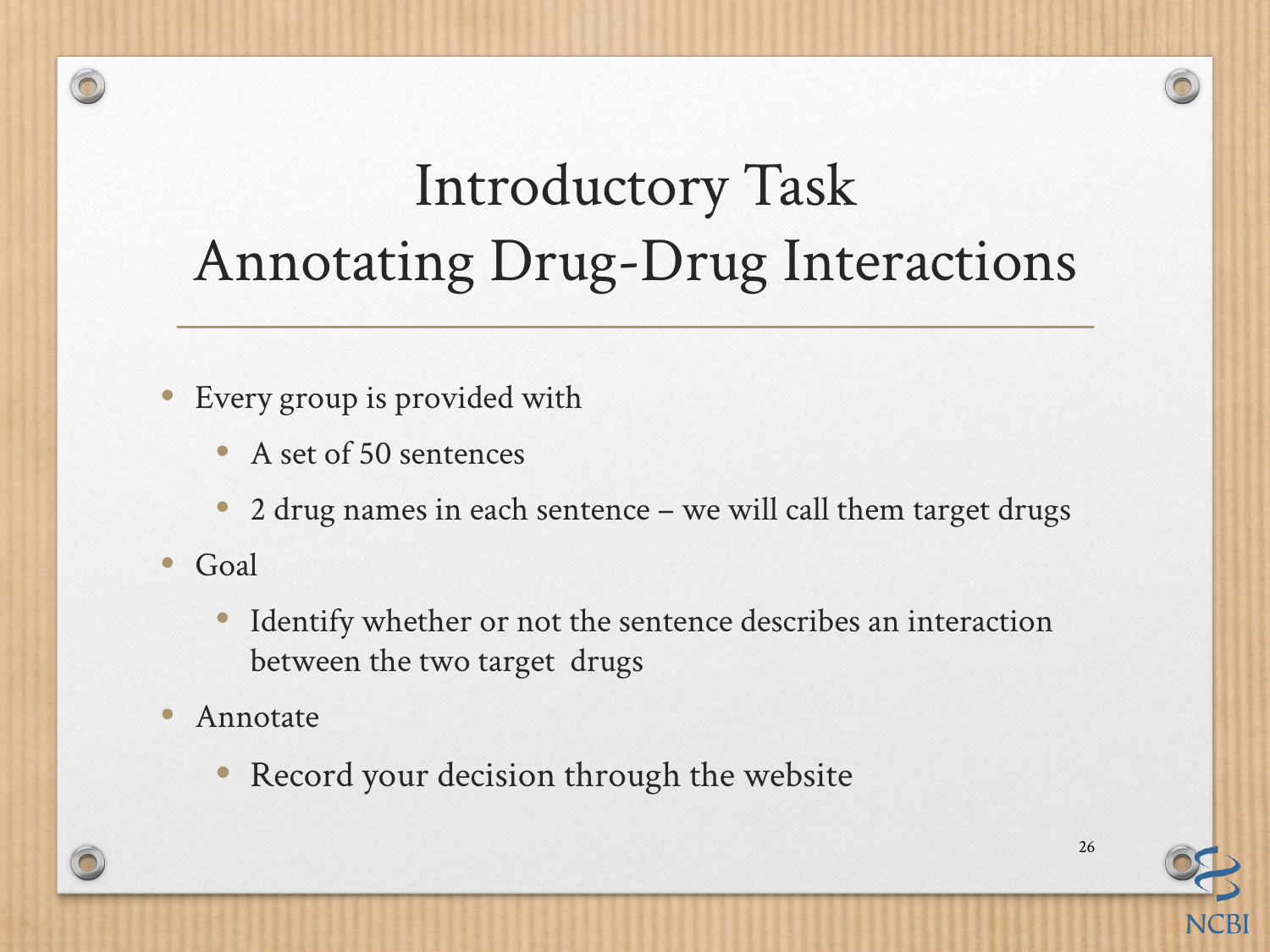

# Introductory Task Annotating Drug-Drug Interactions
Every group is provided with
A set of 50 sentences
2 drug names in each sentence – we will call them target drugs
Goal
Identify whether or not the sentence describes an interaction between the two target  drugs
Annotate
Record your decision through the website
26